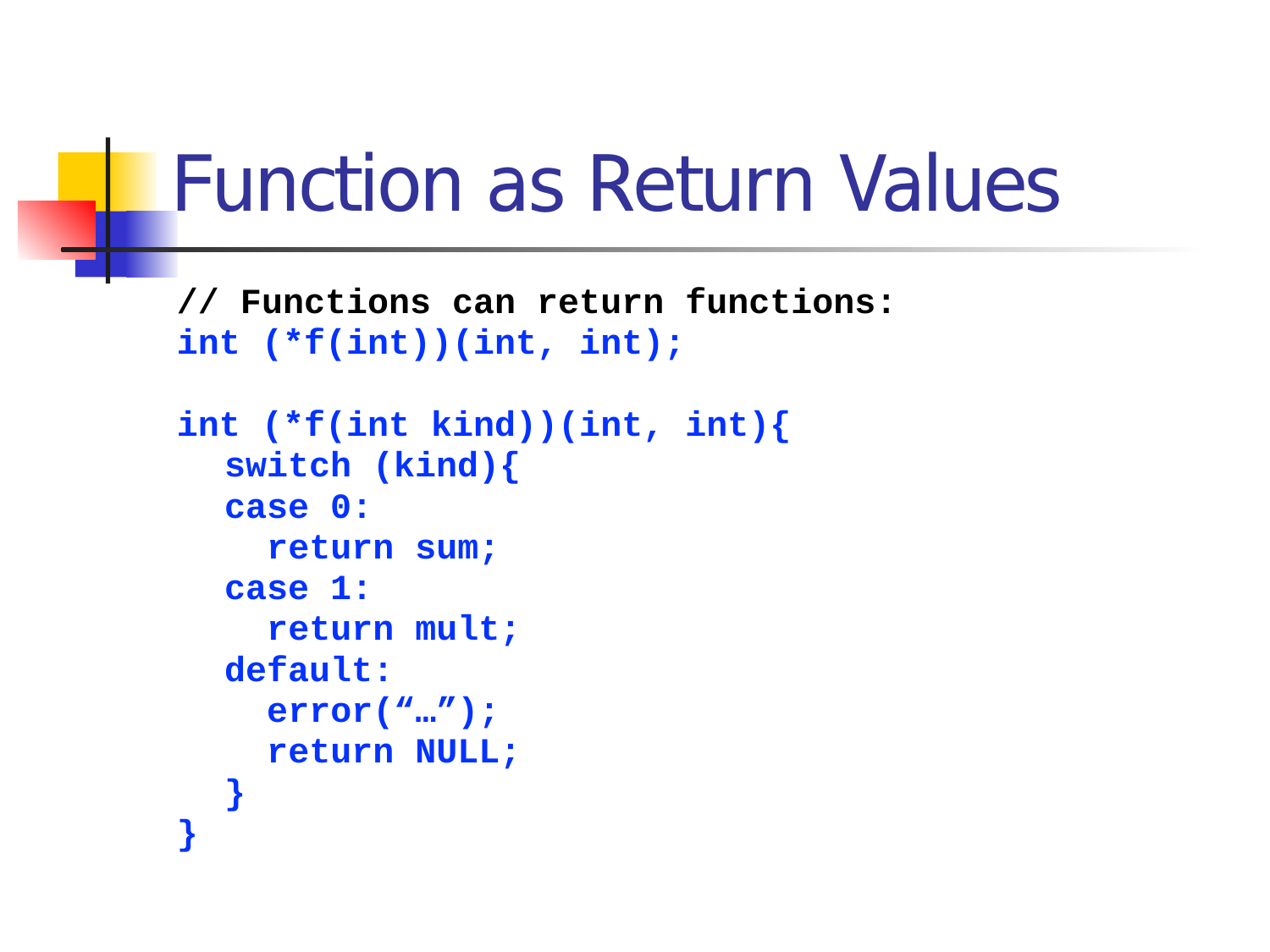

# Function as Return Values
// Functions can return functions:
int (*f(int))(int, int);

int (*f(int kind))(int, int){
 	switch (kind){
	case 0:
	  return sum;
	case 1:
	  return mult;
	default:
	  error(“…”);
	  return NULL;
	}
}